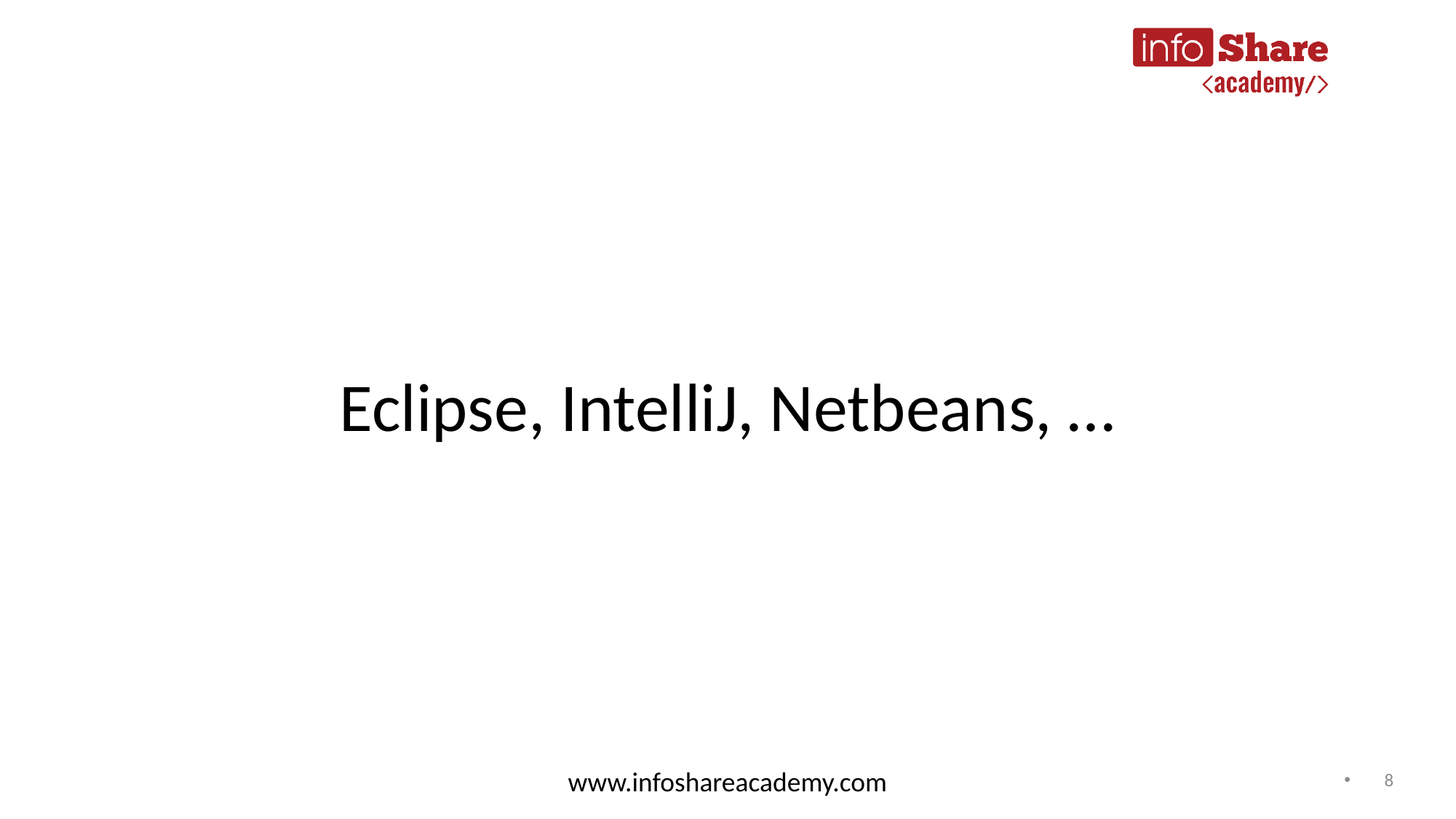

# Eclipse, IntelliJ, Netbeans, …
www.infoshareacademy.com
8